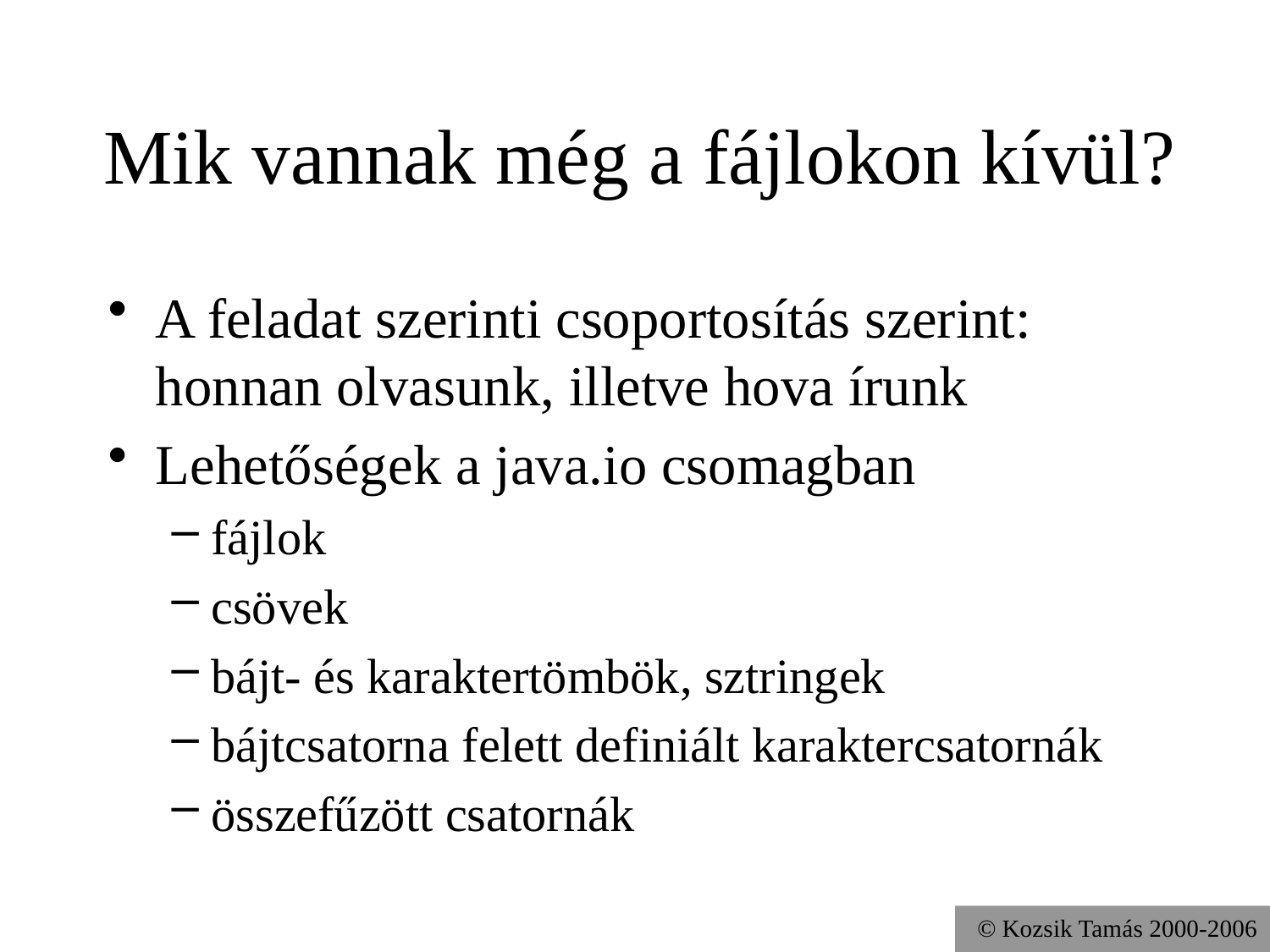

# Mik vannak még a fájlokon kívül?
A feladat szerinti csoportosítás szerint: honnan olvasunk, illetve hova írunk
Lehetőségek a java.io csomagban
fájlok
csövek
bájt- és karaktertömbök, sztringek
bájtcsatorna felett definiált karaktercsatornák
összefűzött csatornák

© Kozsik Tamás 2000-2006